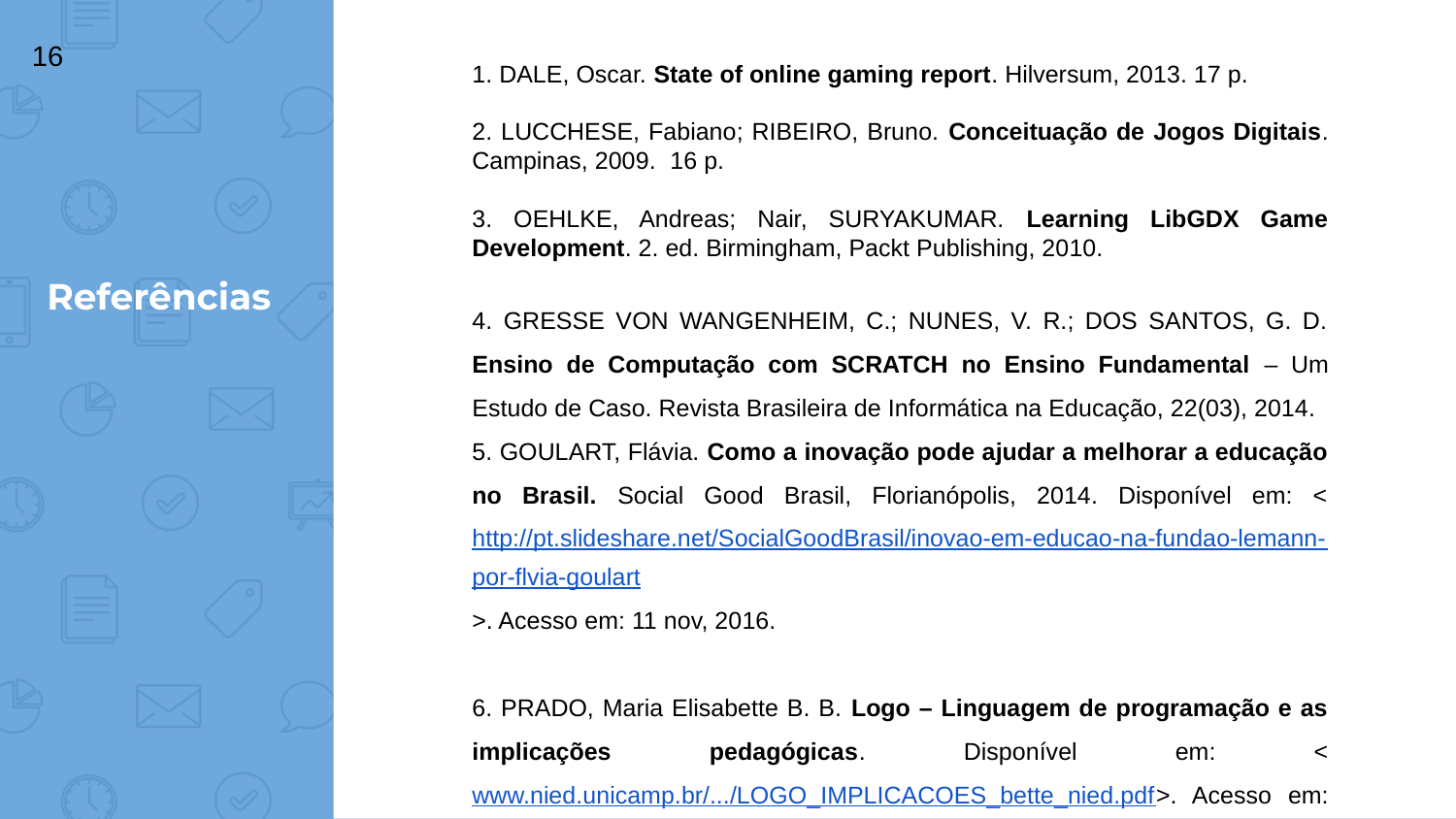

16
1. DALE, Oscar. State of online gaming report. Hilversum, 2013. 17 p.

2. LUCCHESE, Fabiano; RIBEIRO, Bruno. Conceituação de Jogos Digitais. Campinas, 2009.  16 p.

3. OEHLKE, Andreas; Nair, SURYAKUMAR. Learning LibGDX Game Development. 2. ed. Birmingham, Packt Publishing, 2010.

4. GRESSE VON WANGENHEIM, C.; NUNES, V. R.; DOS SANTOS, G. D. Ensino de Computação com SCRATCH no Ensino Fundamental – Um Estudo de Caso. Revista Brasileira de Informática na Educação, 22(03), 2014.
5. GOULART, Flávia. Como a inovação pode ajudar a melhorar a educação no Brasil. Social Good Brasil, Florianópolis, 2014. Disponível em: <http://pt.slideshare.net/SocialGoodBrasil/inovao-em-educao-na-fundao-lemann-por-flvia-goulart>. Acesso em: 11 nov, 2016.

6. PRADO, Maria Elisabette B. B. Logo – Linguagem de programação e as implicações pedagógicas. Disponível em: <www.nied.unicamp.br/.../LOGO_IMPLICACOES_bette_nied.pdf>. Acesso em: 04 out. 2016.

Presentation template by SlidesCarnival
Photographs by Unsplash
# Referências